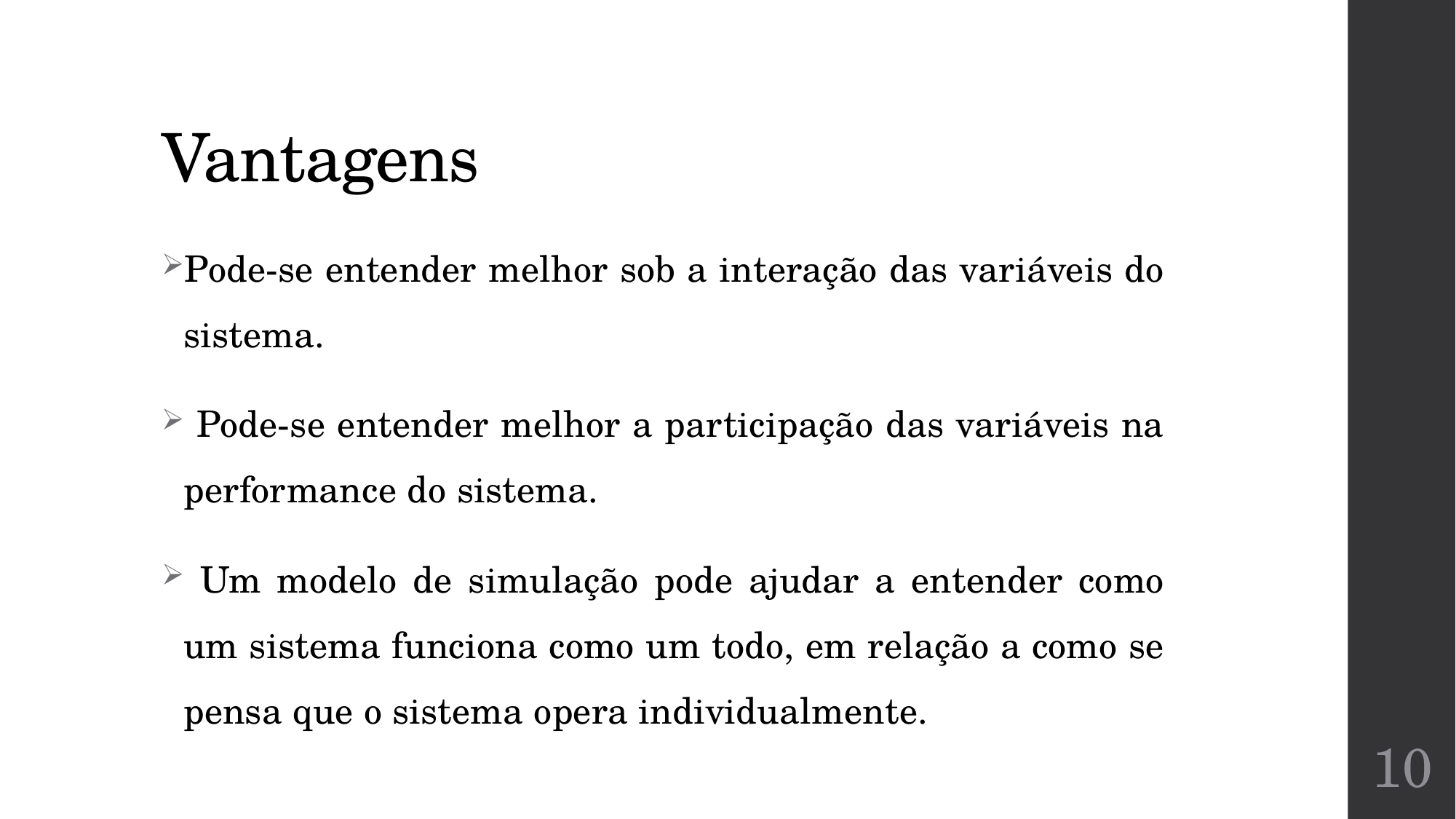

# Vantagens
Pode-se entender melhor sob a interação das variáveis do sistema.
 Pode-se entender melhor a participação das variáveis na performance do sistema.
 Um modelo de simulação pode ajudar a entender como um sistema funciona como um todo, em relação a como se pensa que o sistema opera individualmente.
10